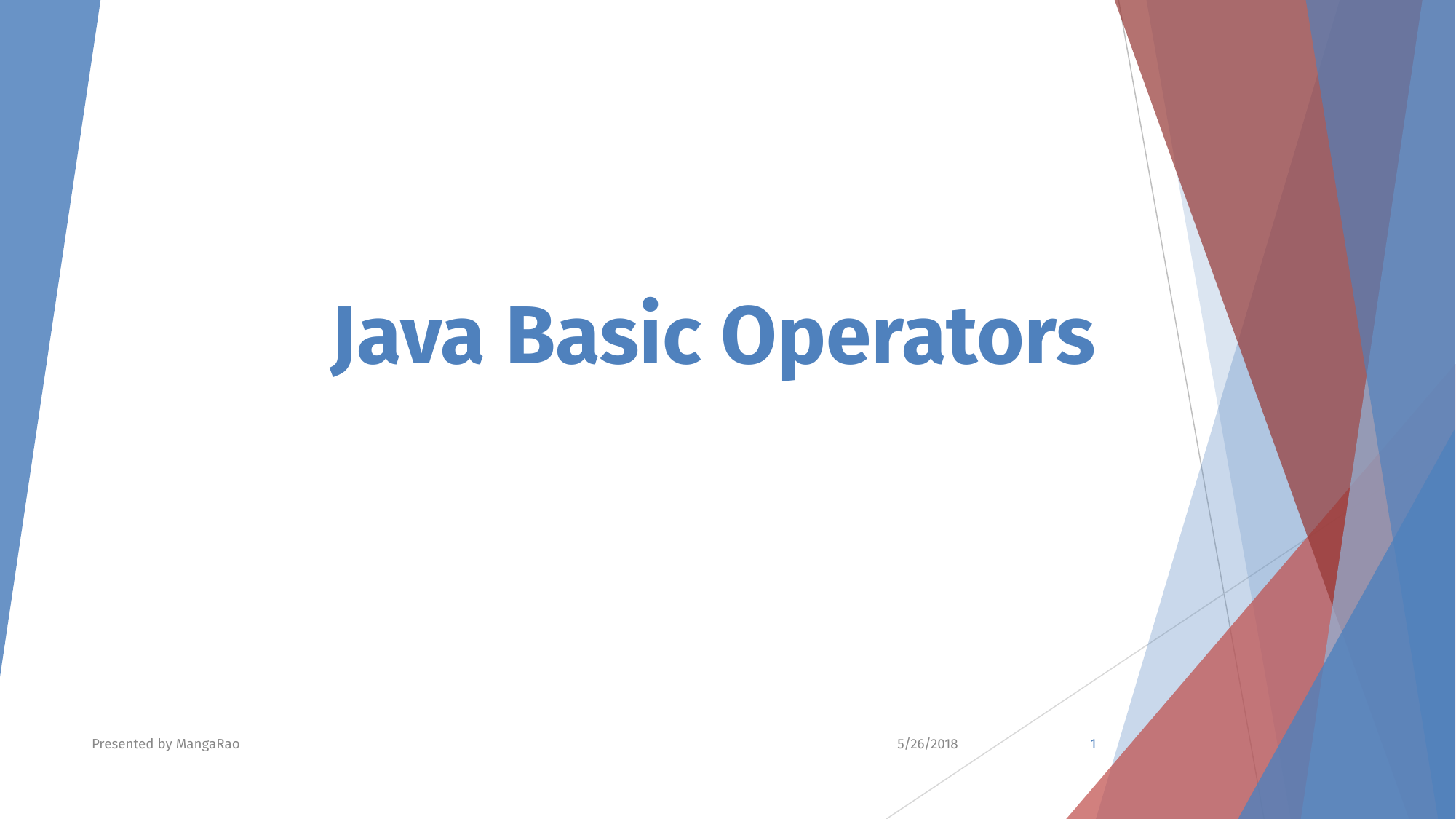

# Java Basic Operators
Presented by MangaRao
5/26/2018
1